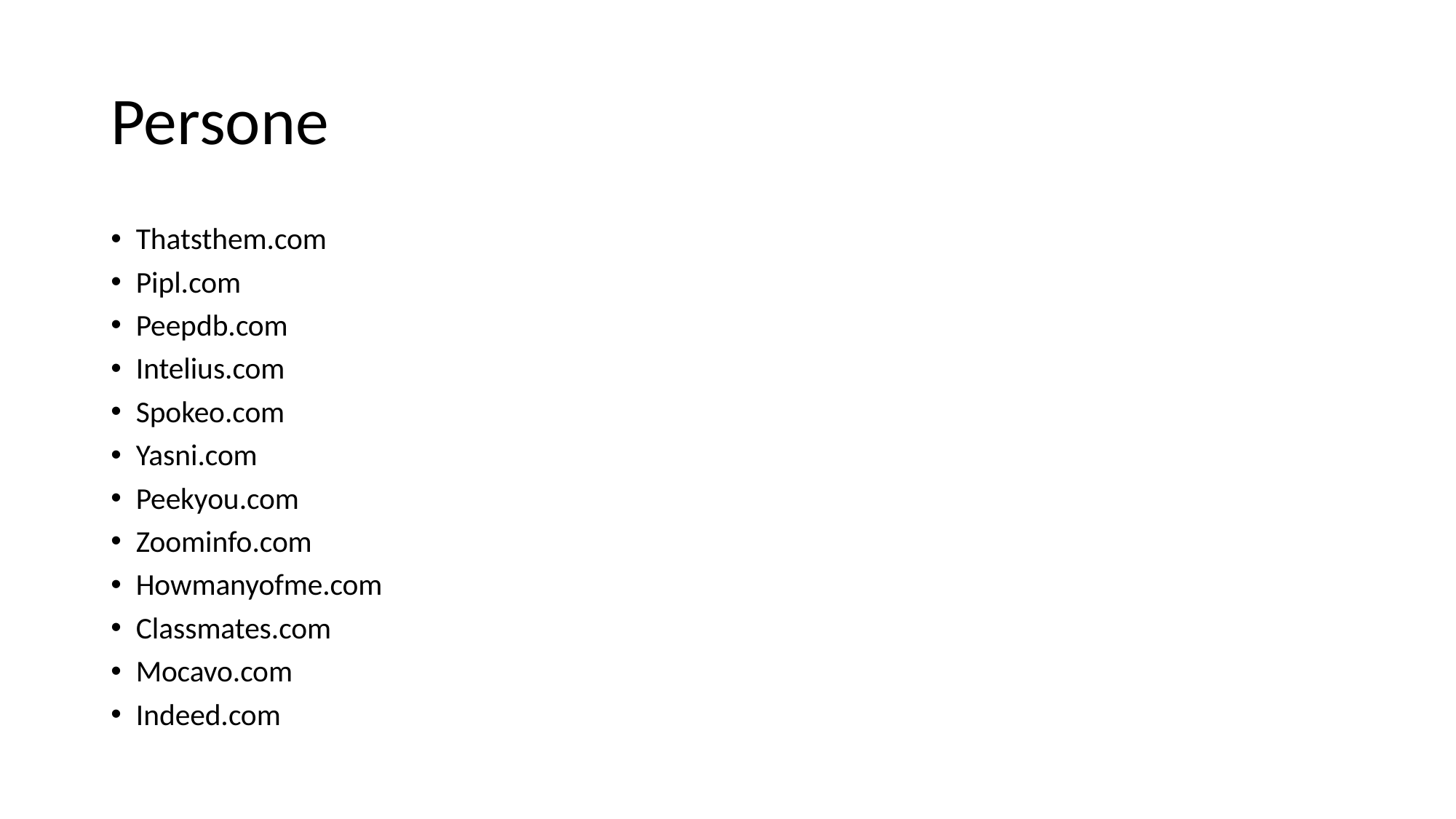

# Persone
Thatsthem.com
Pipl.com
Peepdb.com
Intelius.com
Spokeo.com
Yasni.com
Peekyou.com
Zoominfo.com
Howmanyofme.com
Classmates.com
Mocavo.com
Indeed.com